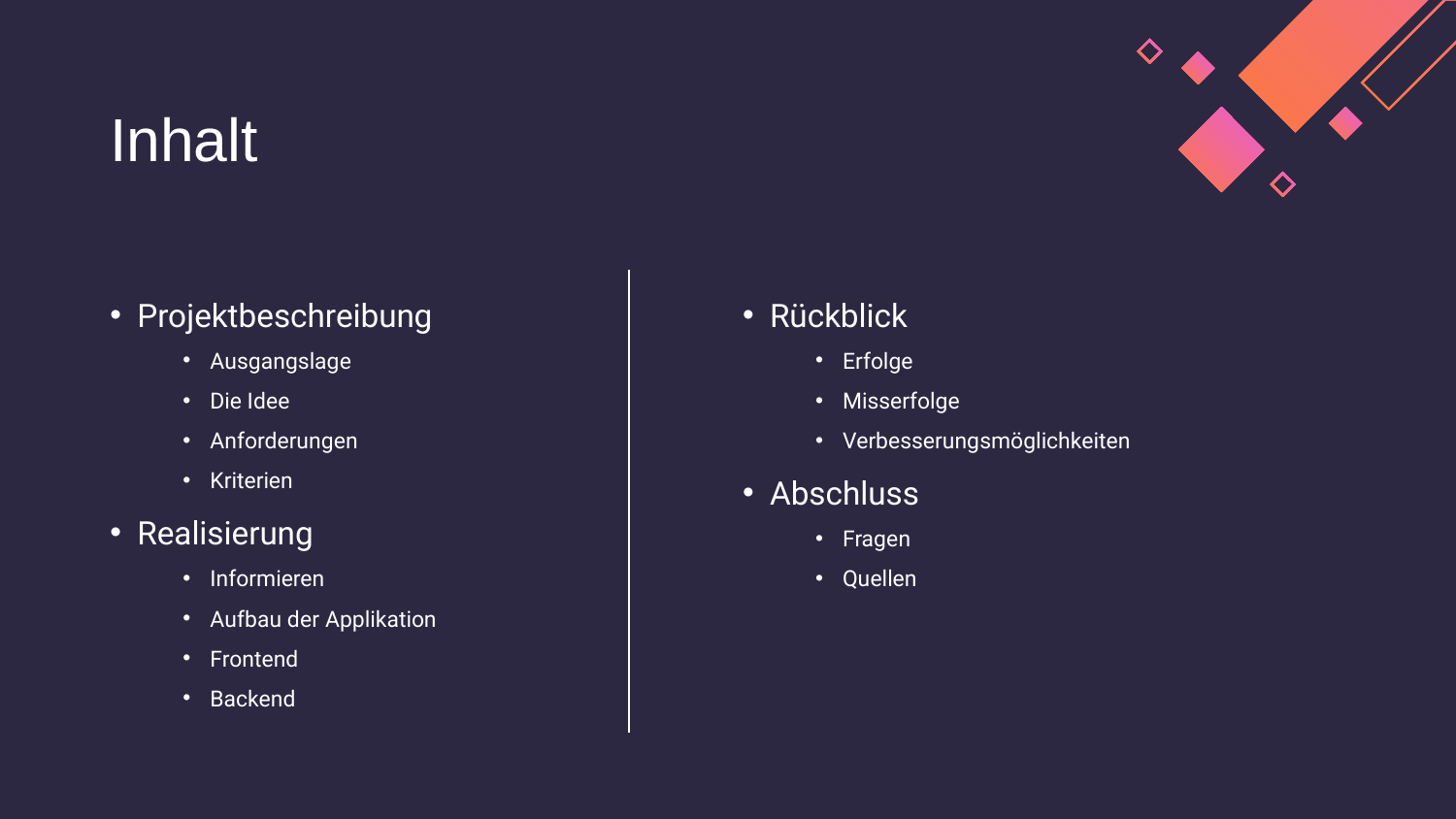

# Inhalt
Projektbeschreibung
Ausgangslage
Die Idee
Anforderungen
Kriterien
Realisierung
Informieren
Aufbau der Applikation
Frontend
Backend

Rückblick
Erfolge
Misserfolge
Verbesserungsmöglichkeiten
Abschluss
Fragen
Quellen